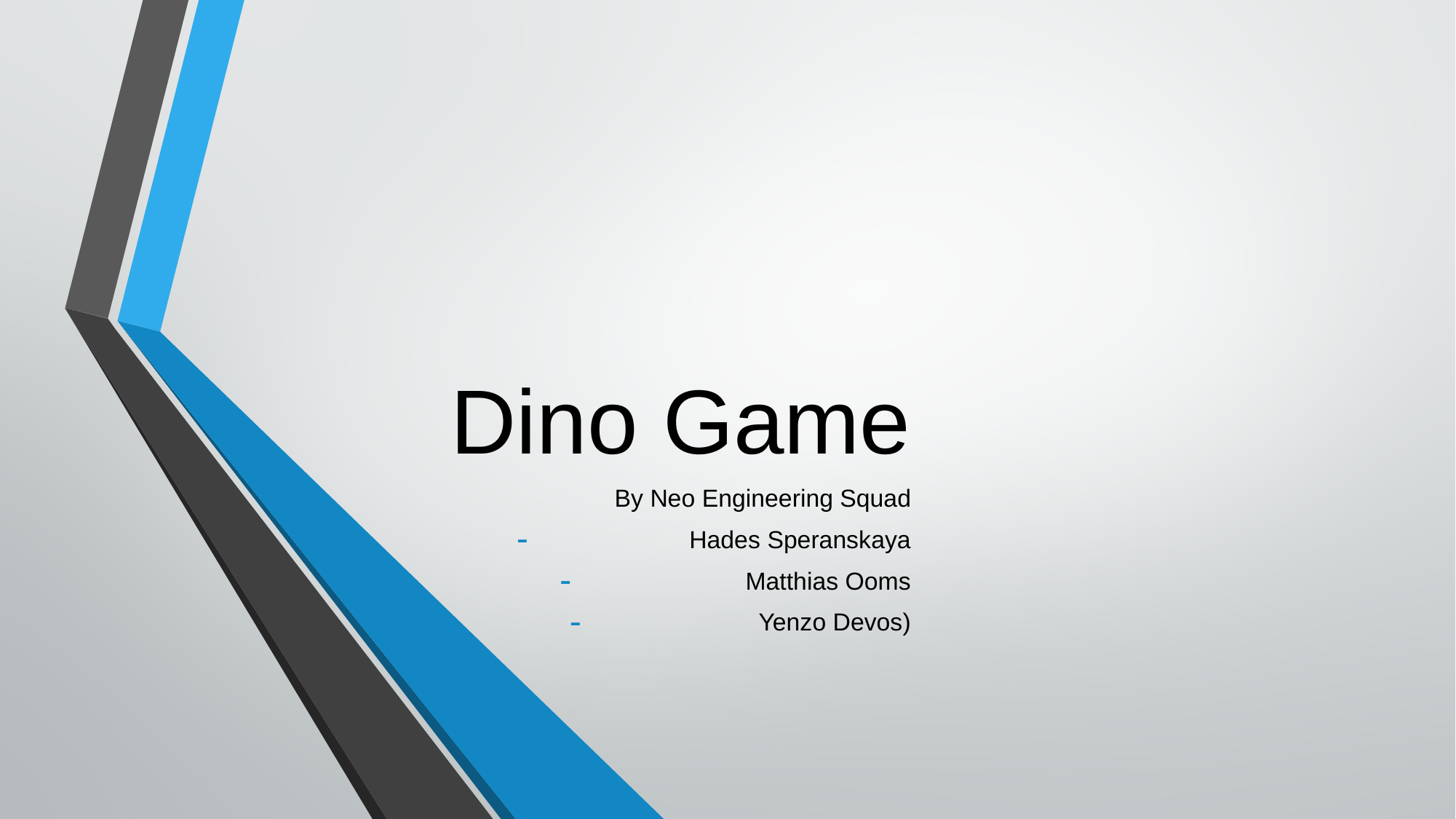

# Dino Game
By Neo Engineering Squad
Hades Speranskaya
Matthias Ooms
Yenzo Devos)